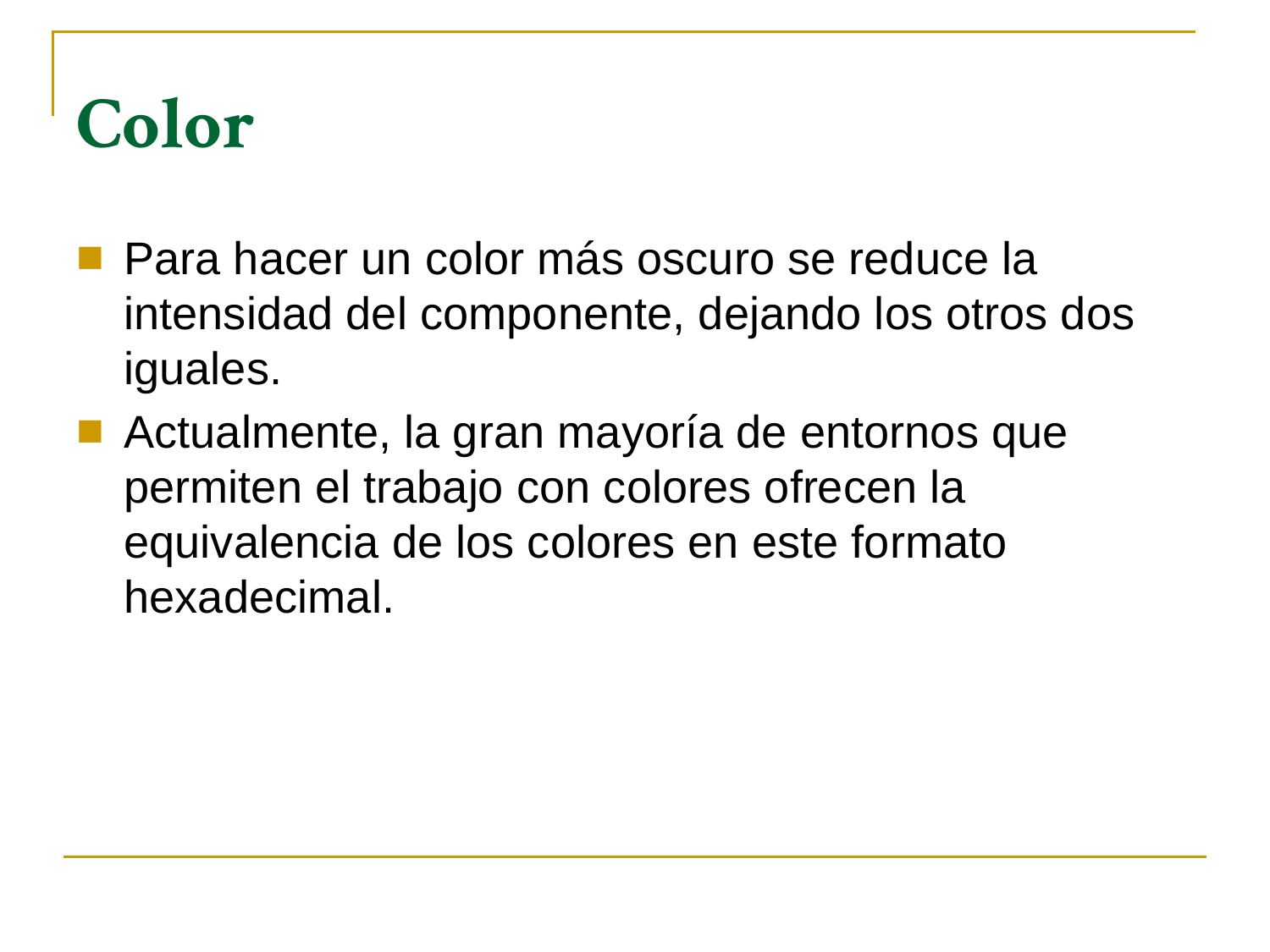

Color
Para hacer un color más oscuro se reduce la intensidad del componente, dejando los otros dos iguales.
Actualmente, la gran mayoría de entornos que permiten el trabajo con colores ofrecen la equivalencia de los colores en este formato hexadecimal.